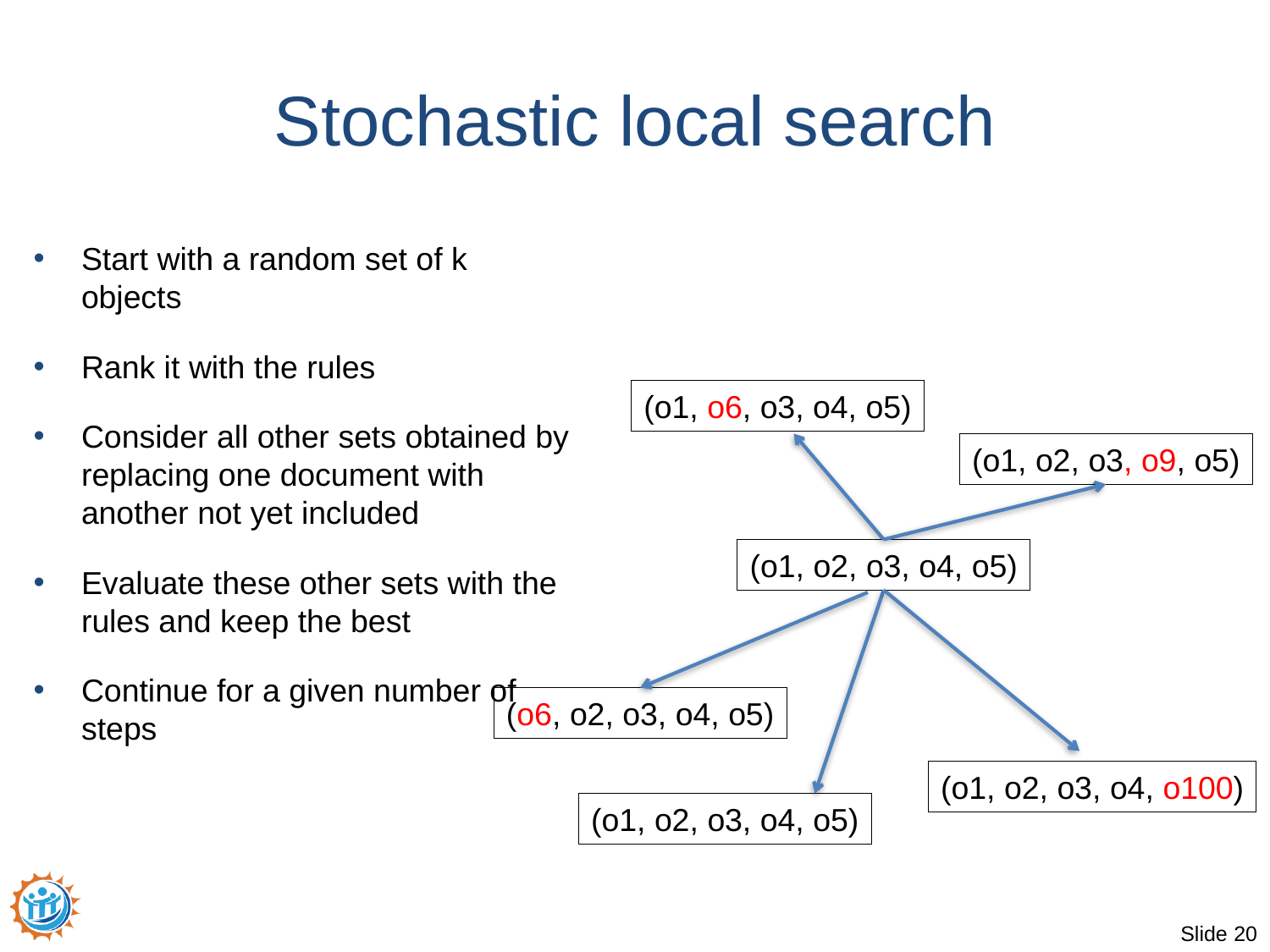

# Stochastic local search
Start with a random set of k objects
Rank it with the rules
Consider all other sets obtained by replacing one document with another not yet included
Evaluate these other sets with the rules and keep the best
Continue for a given number of steps
(o1, o6, o3, o4, o5)
(o1, o2, o3, o9, o5)
(o1, o2, o3, o4, o5)
(o6, o2, o3, o4, o5)
(o1, o2, o3, o4, o100)
(o1, o2, o3, o4, o5)